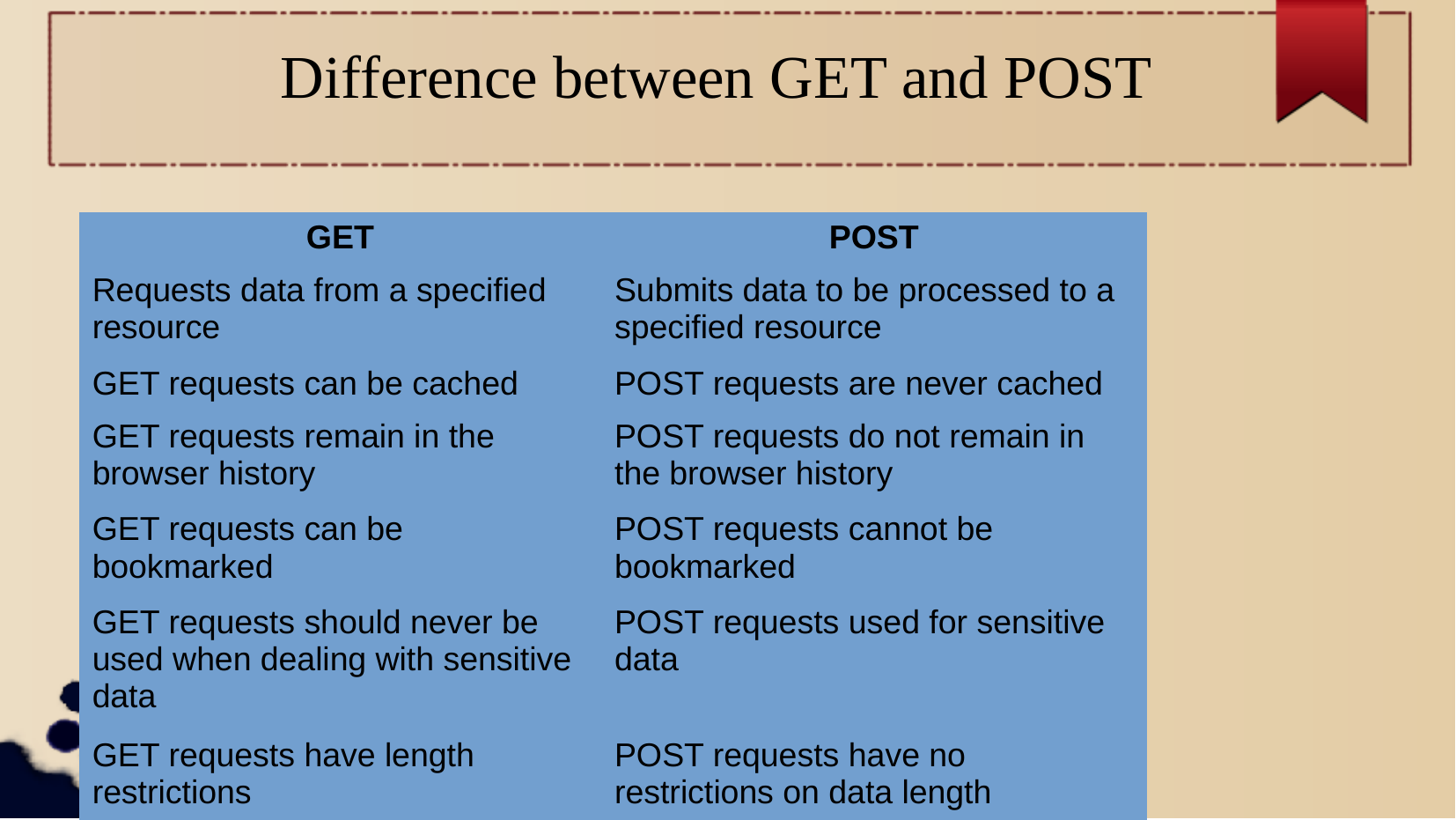

Difference between GET and POST
| GET | POST |
| --- | --- |
| Requests data from a specified resource | Submits data to be processed to a specified resource |
| GET requests can be cached | POST requests are never cached |
| GET requests remain in the browser history | POST requests do not remain in the browser history |
| GET requests can be bookmarked | POST requests cannot be bookmarked |
| GET requests should never be used when dealing with sensitive data | POST requests used for sensitive data |
| GET requests have length restrictions | POST requests have no restrictions on data length |